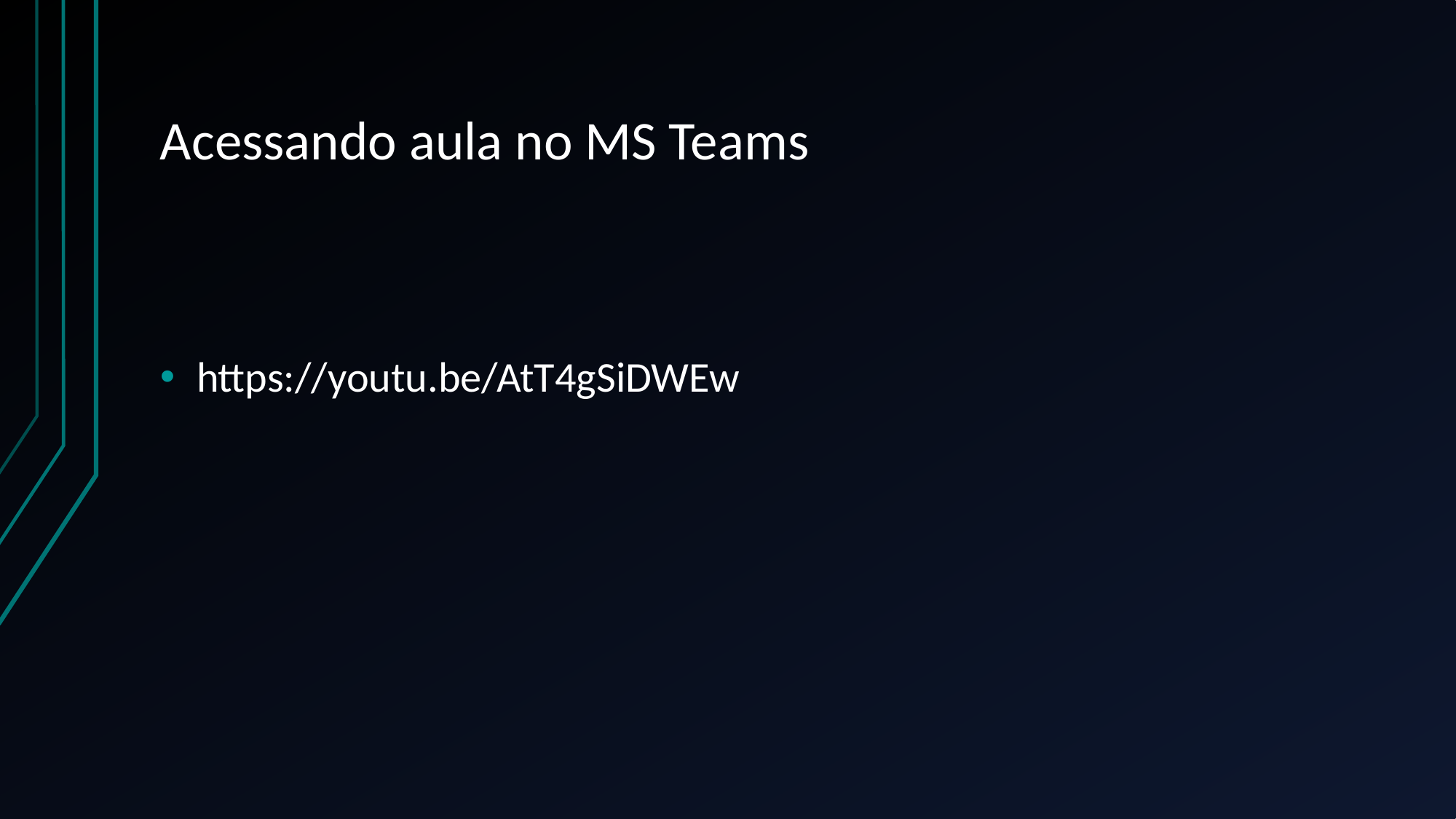

# Acessando aula no MS Teams

https://youtu.be/AtT4gSiDWEw